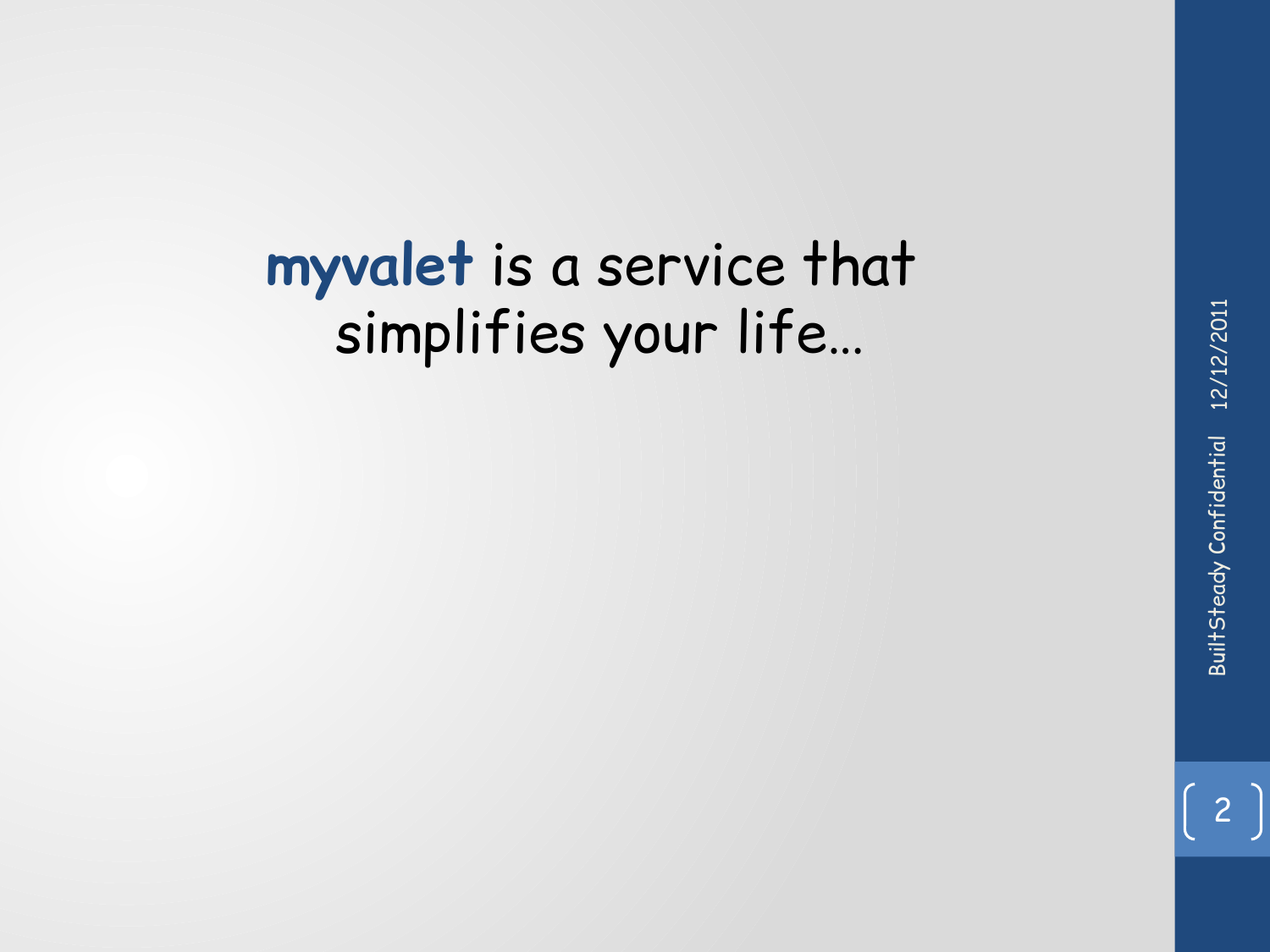

myvalet is a service that
simplifies your life…
12/12/2011
BuiltSteady Confidential
2